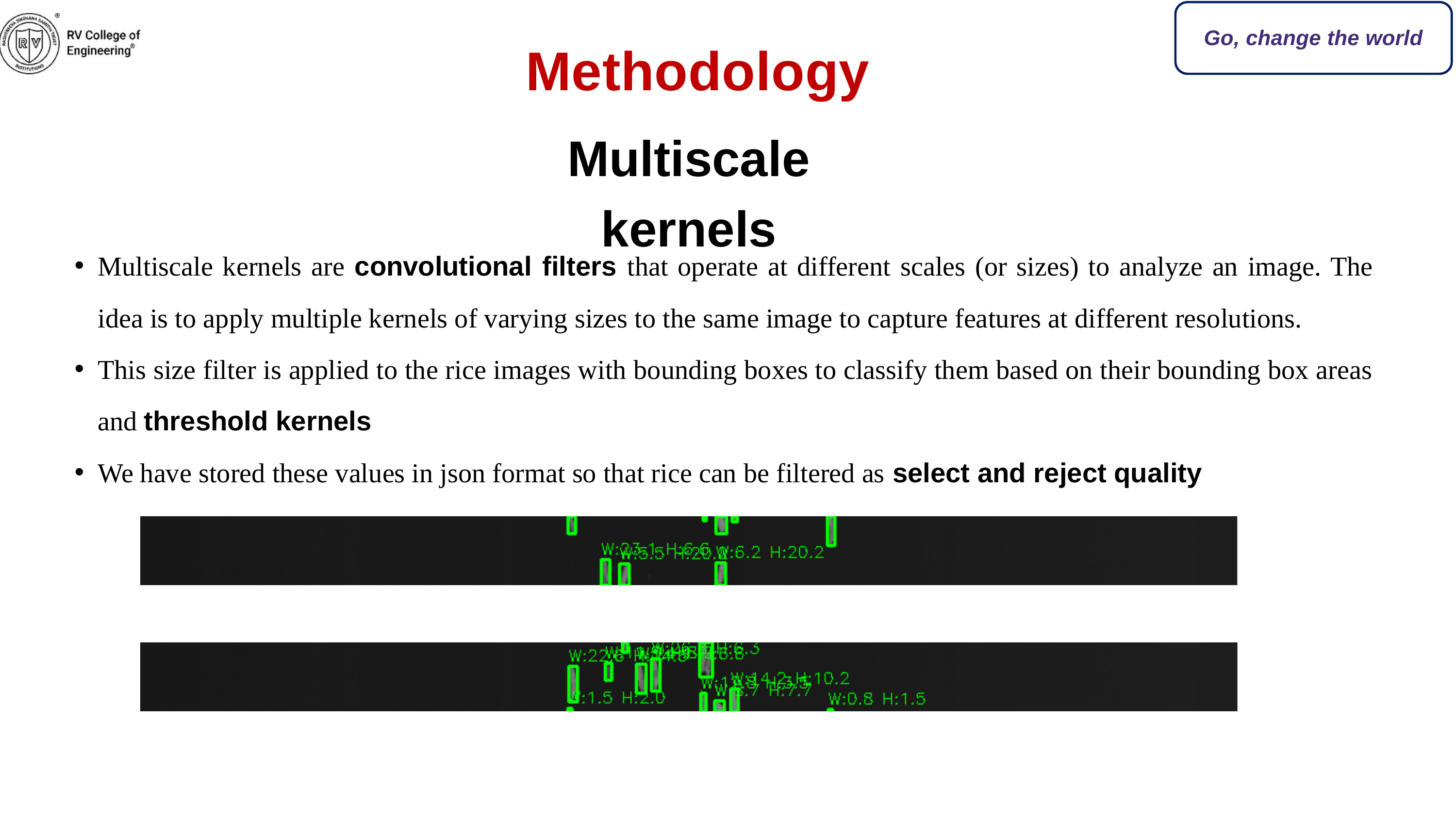

Go, change the world
Methodology
Multiscale kernels
Multiscale kernels are convolutional filters that operate at different scales (or sizes) to analyze an image. The idea is to apply multiple kernels of varying sizes to the same image to capture features at different resolutions.
This size filter is applied to the rice images with bounding boxes to classify them based on their bounding box areas and threshold kernels
We have stored these values in json format so that rice can be filtered as select and reject quality